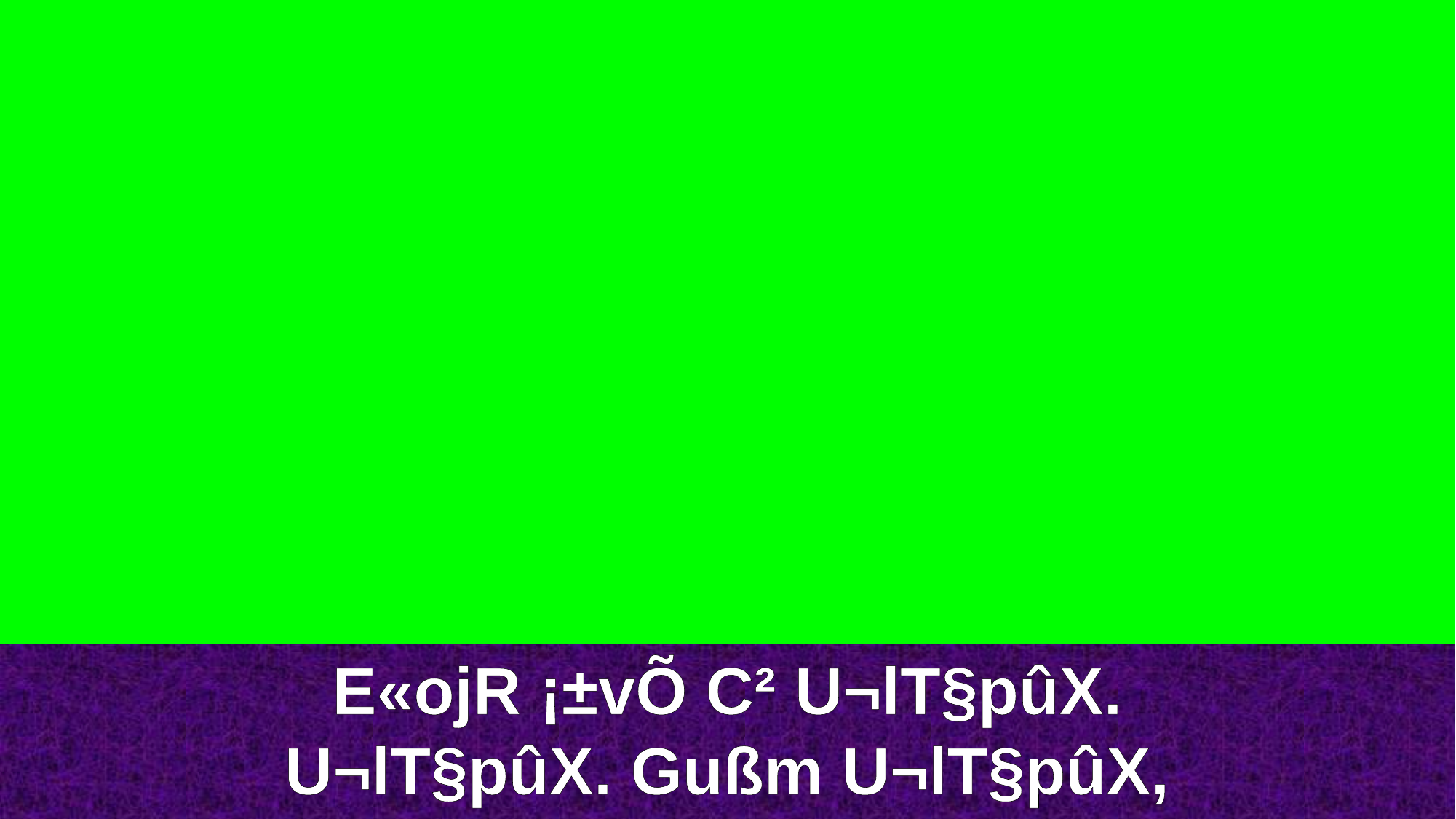

E«ojR ¡±vÕ C² U¬lT§pûX. U¬lT§pûX. Gußm U¬lT§pûX,